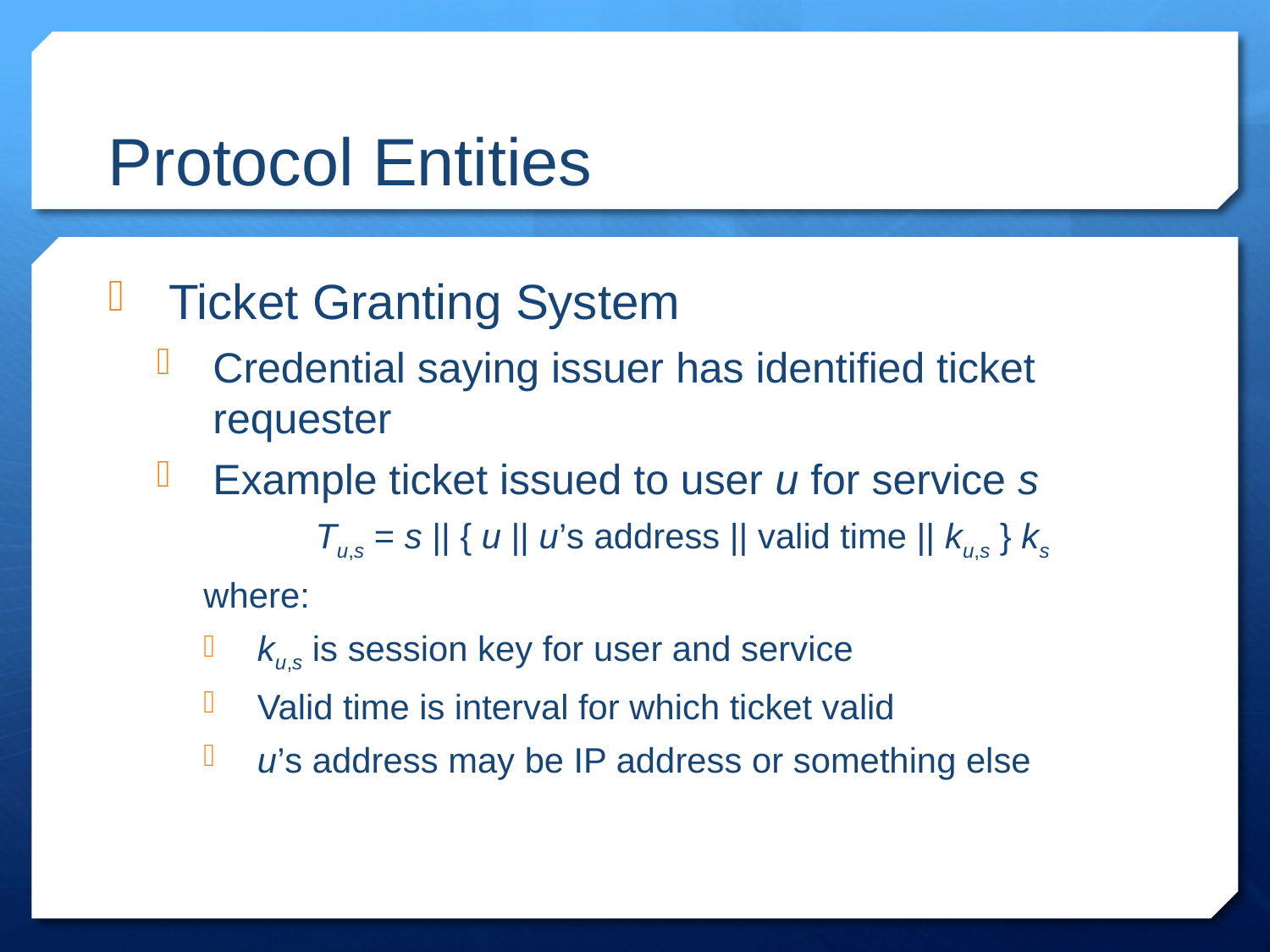

Protocol Entities
Ticket Granting System
Credential saying issuer has identified ticket requester
Example ticket issued to user u for service s
Tu,s = s || { u || u’s address || valid time || ku,s } ks
where:
ku,s is session key for user and service
Valid time is interval for which ticket valid
u’s address may be IP address or something else